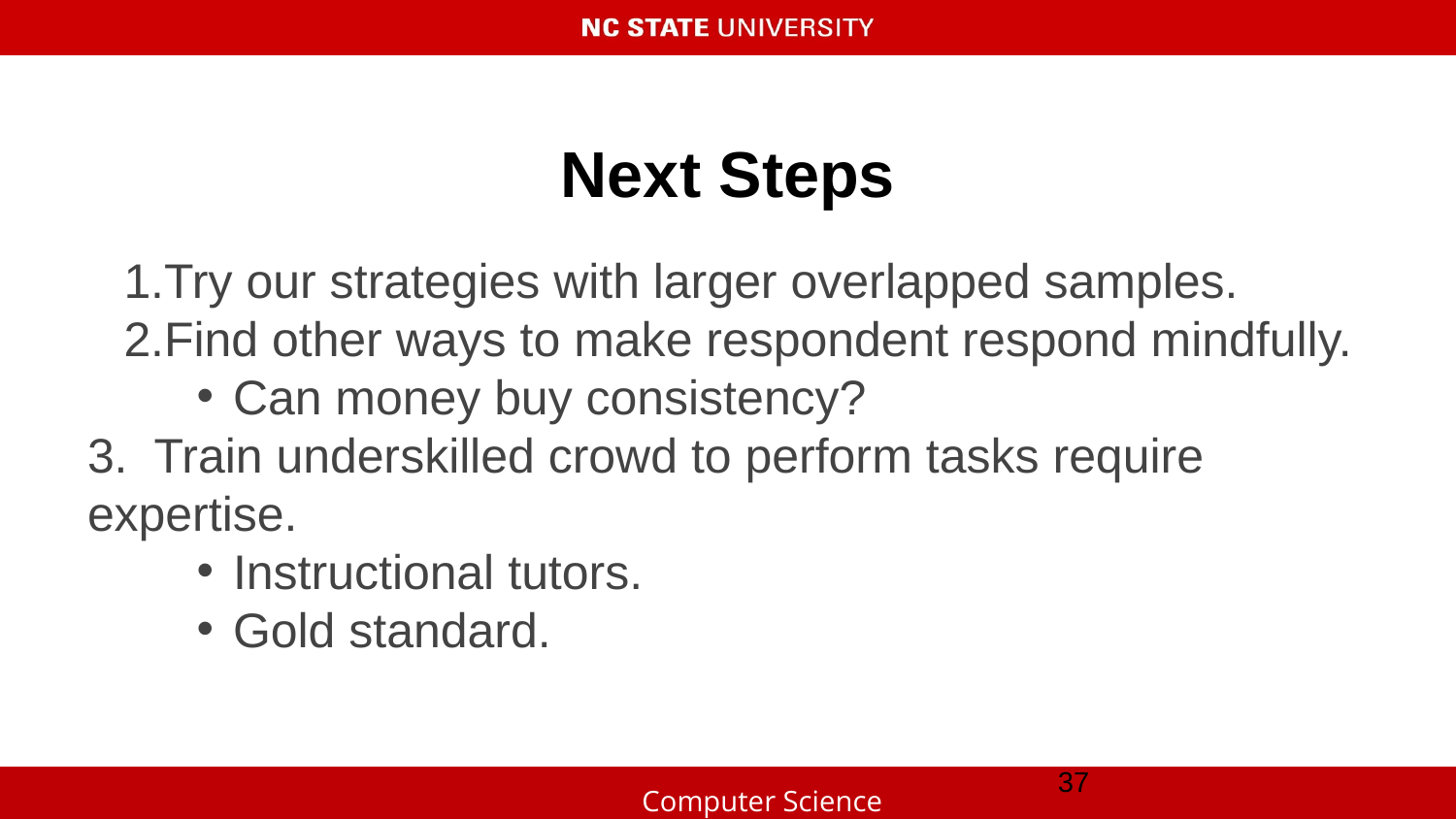

# Next Steps
Try our strategies with larger overlapped samples.
Find other ways to make respondent respond mindfully.
Can money buy consistency?
3.  Train underskilled crowd to perform tasks require expertise.
Instructional tutors.
Gold standard.

37